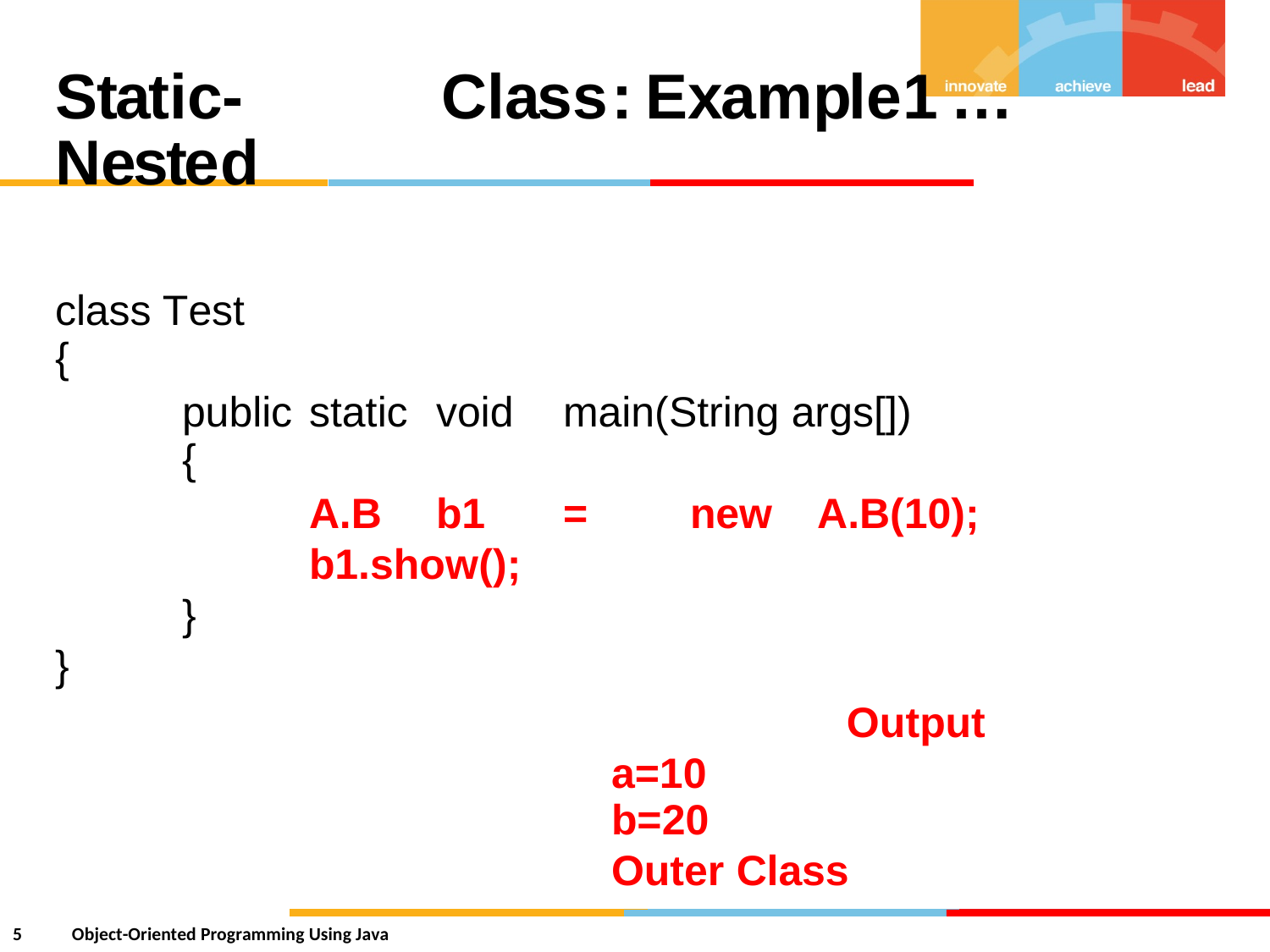

Static-Nested
Class
:
Example
1
…

class
{
Test
public
{
static
void
main(String
args[])
A.B
b1
=
new
A.B(10);
b1.show();
}
}
Output
a=10
b=20
Outer Class

5
Object-Oriented Programming Using Java